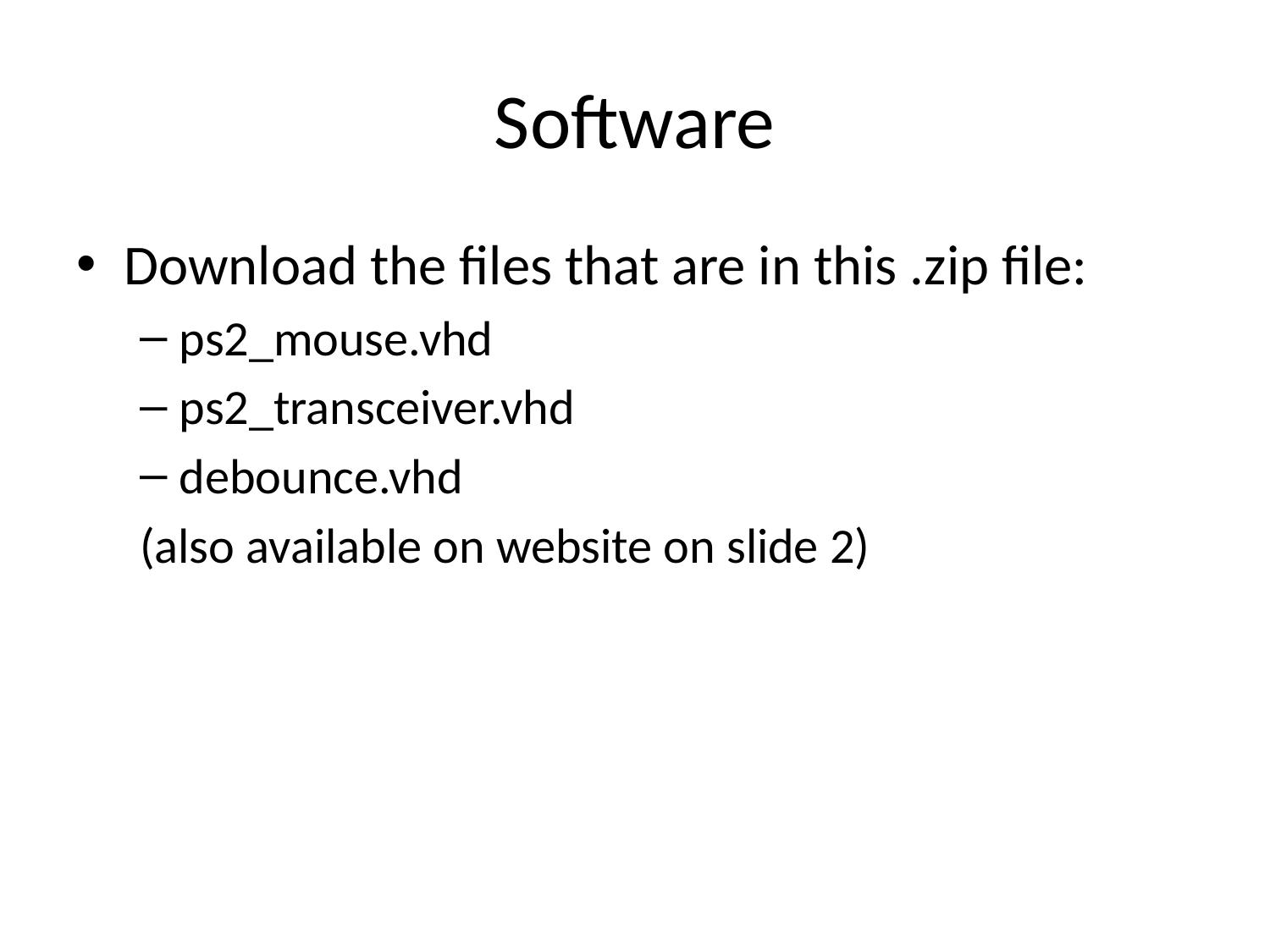

# Software
Download the files that are in this .zip file:
ps2_mouse.vhd
ps2_transceiver.vhd
debounce.vhd
(also available on website on slide 2)